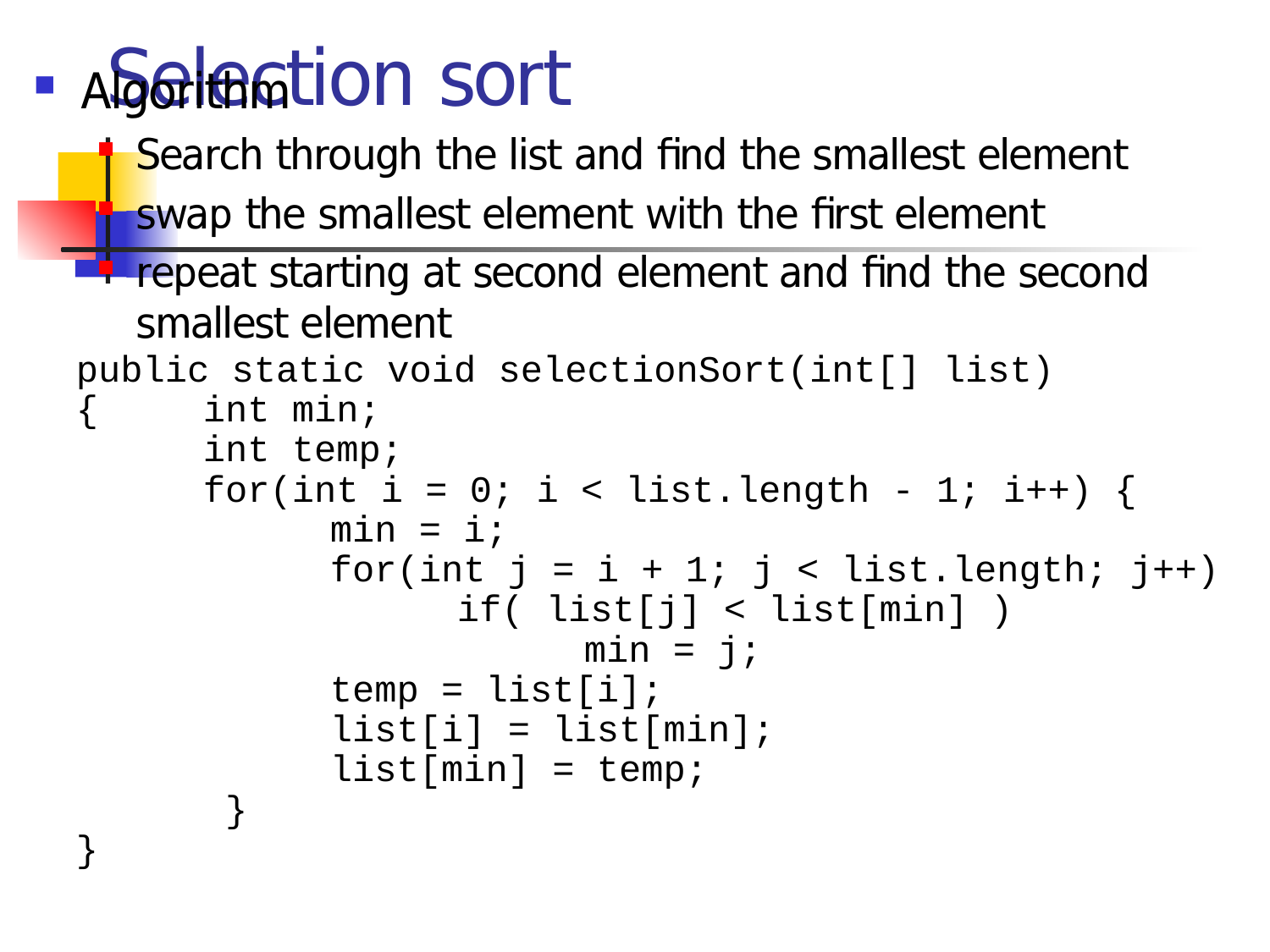

# Selection sort
Algorithm
Search through the list and find the smallest element
swap the smallest element with the first element
repeat starting at second element and find the second smallest element
	public static void selectionSort(int[] list)
	{	int min;
		int temp;
   		for(int i = 0; i < list.length - 1; i++) {
      		min = i;
      		for(int j = i + 1; j < list.length; j++)
	   			if( list[j] < list[min] )
	   	    			min = j;
	   	    	temp = list[i];
	   	    	list[i] = list[min];
	   	    	list[min] = temp;
	   	 }
	}